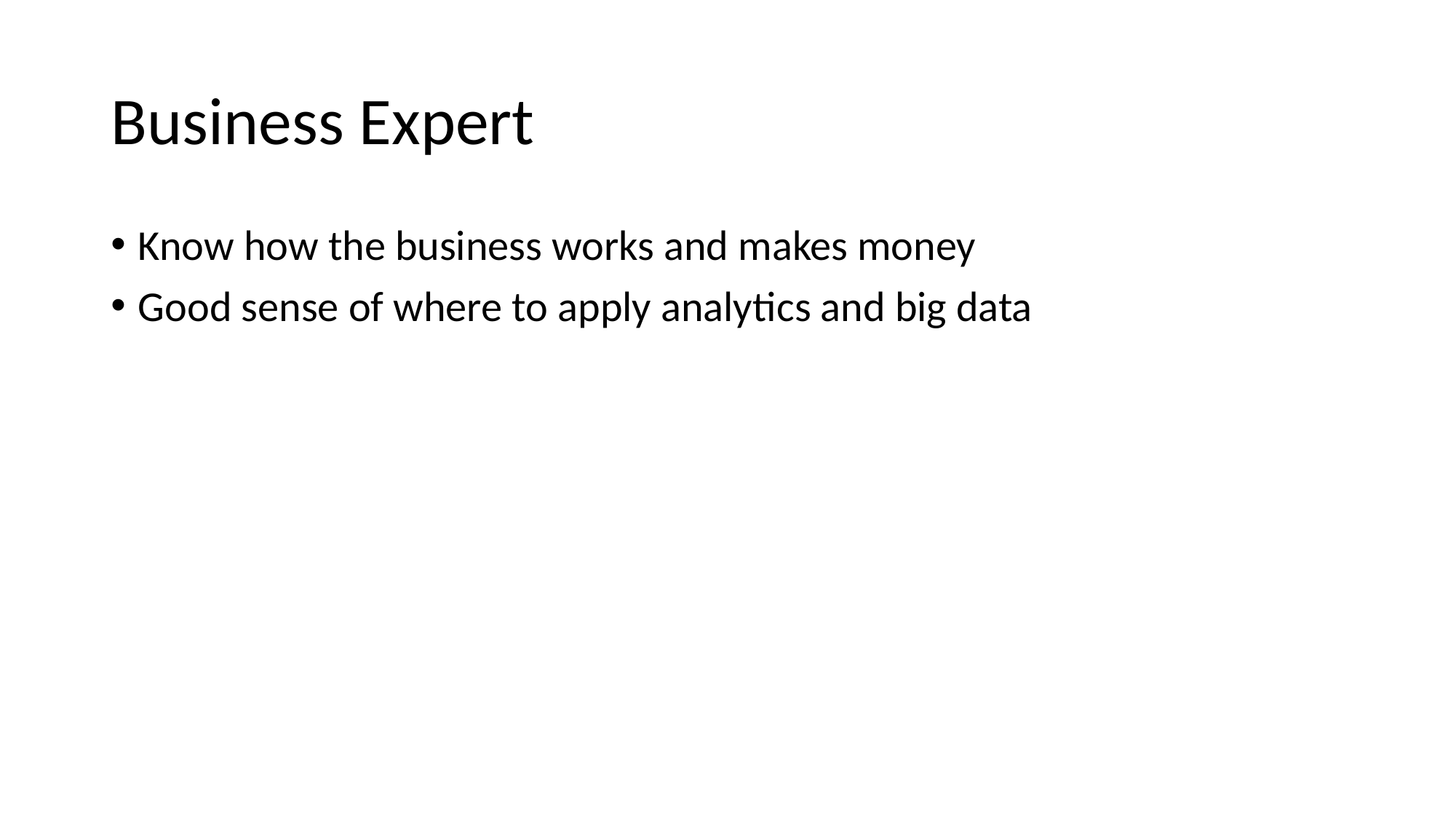

# Business Expert
Know how the business works and makes money
Good sense of where to apply analytics and big data